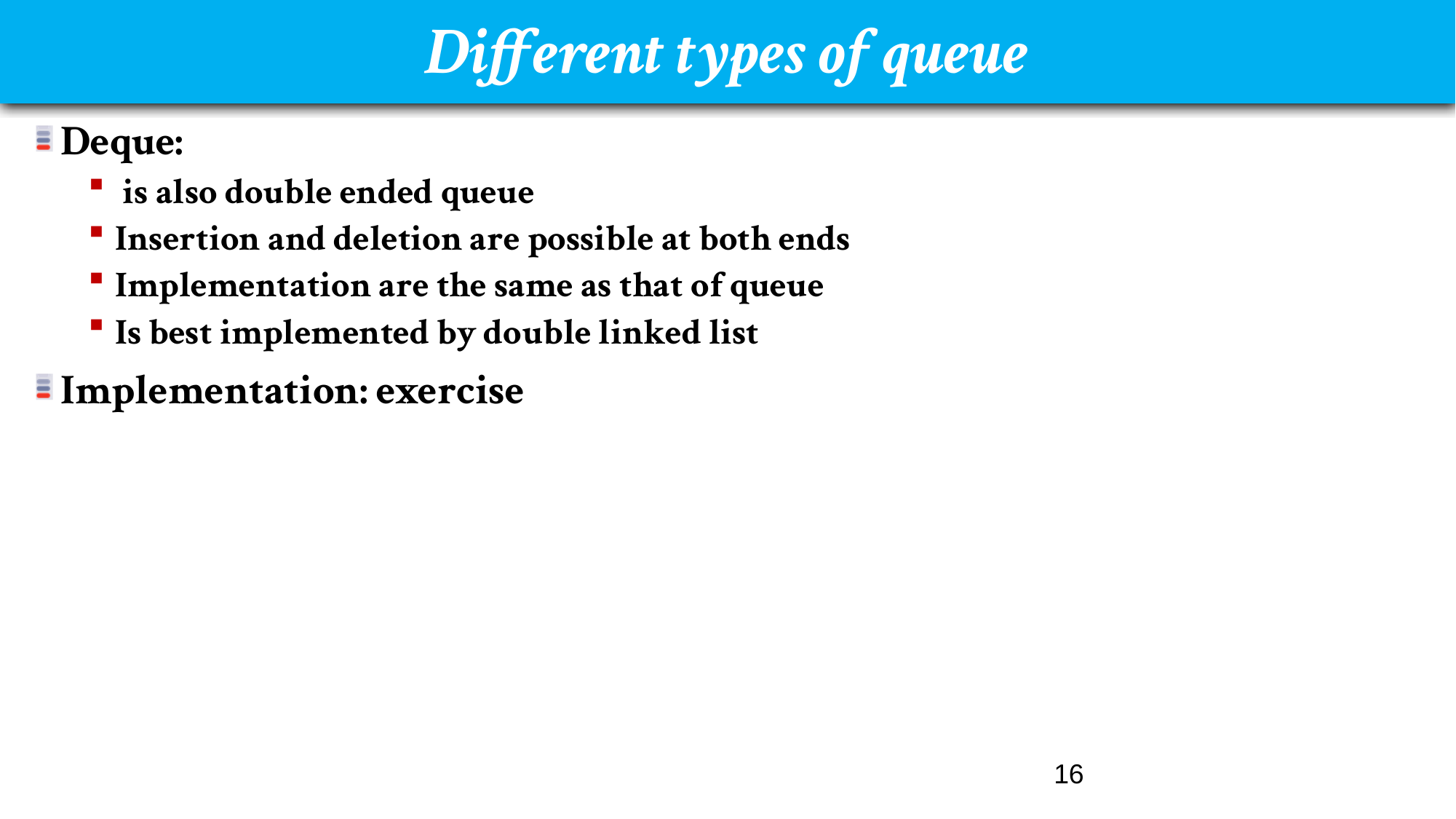

# Different types of queue
Deque:
 is also double ended queue
Insertion and deletion are possible at both ends
Implementation are the same as that of queue
Is best implemented by double linked list
Implementation: exercise

16